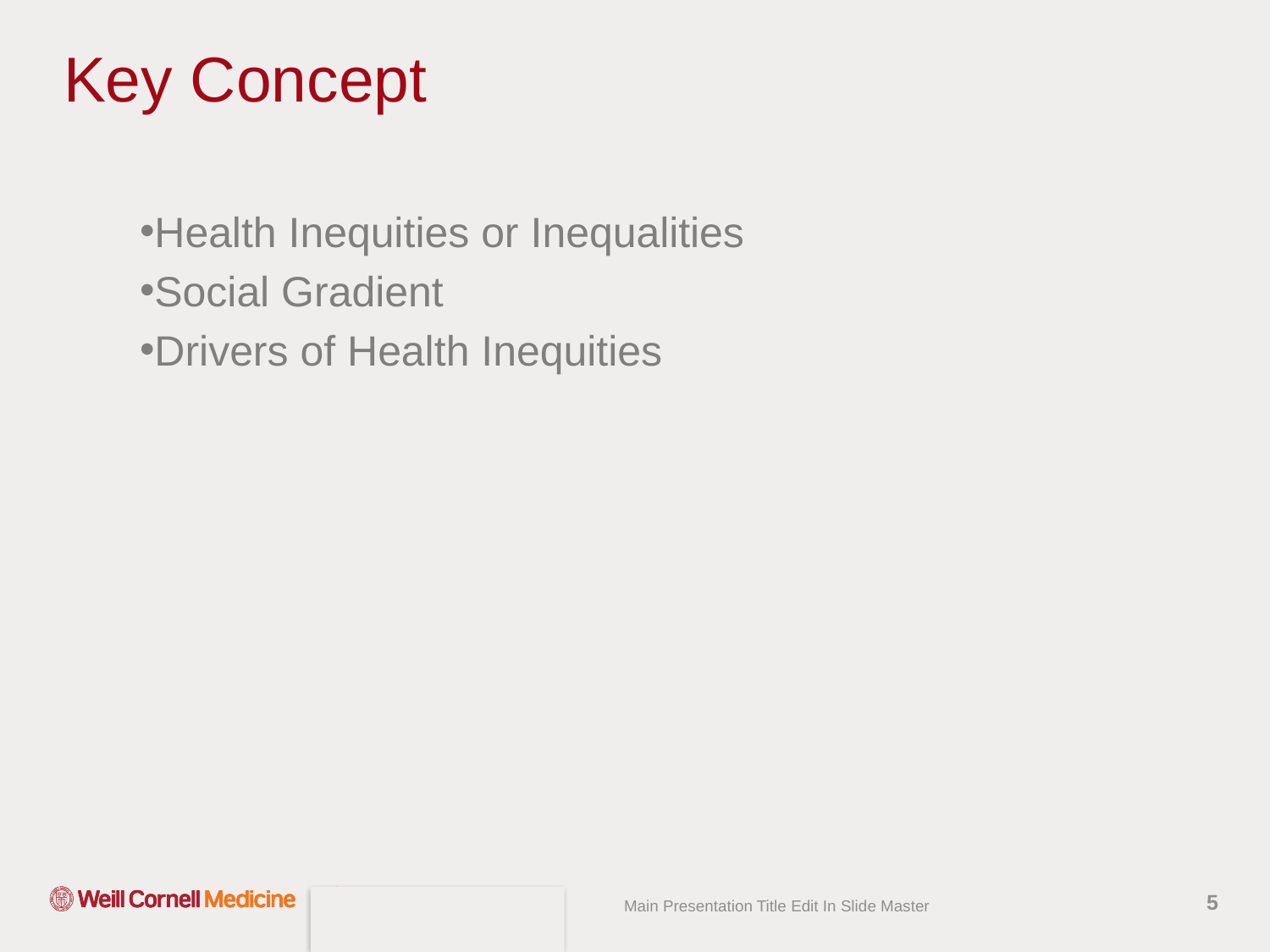

# Key Concept
Health Inequities or Inequalities
Social Gradient
Drivers of Health Inequities

5